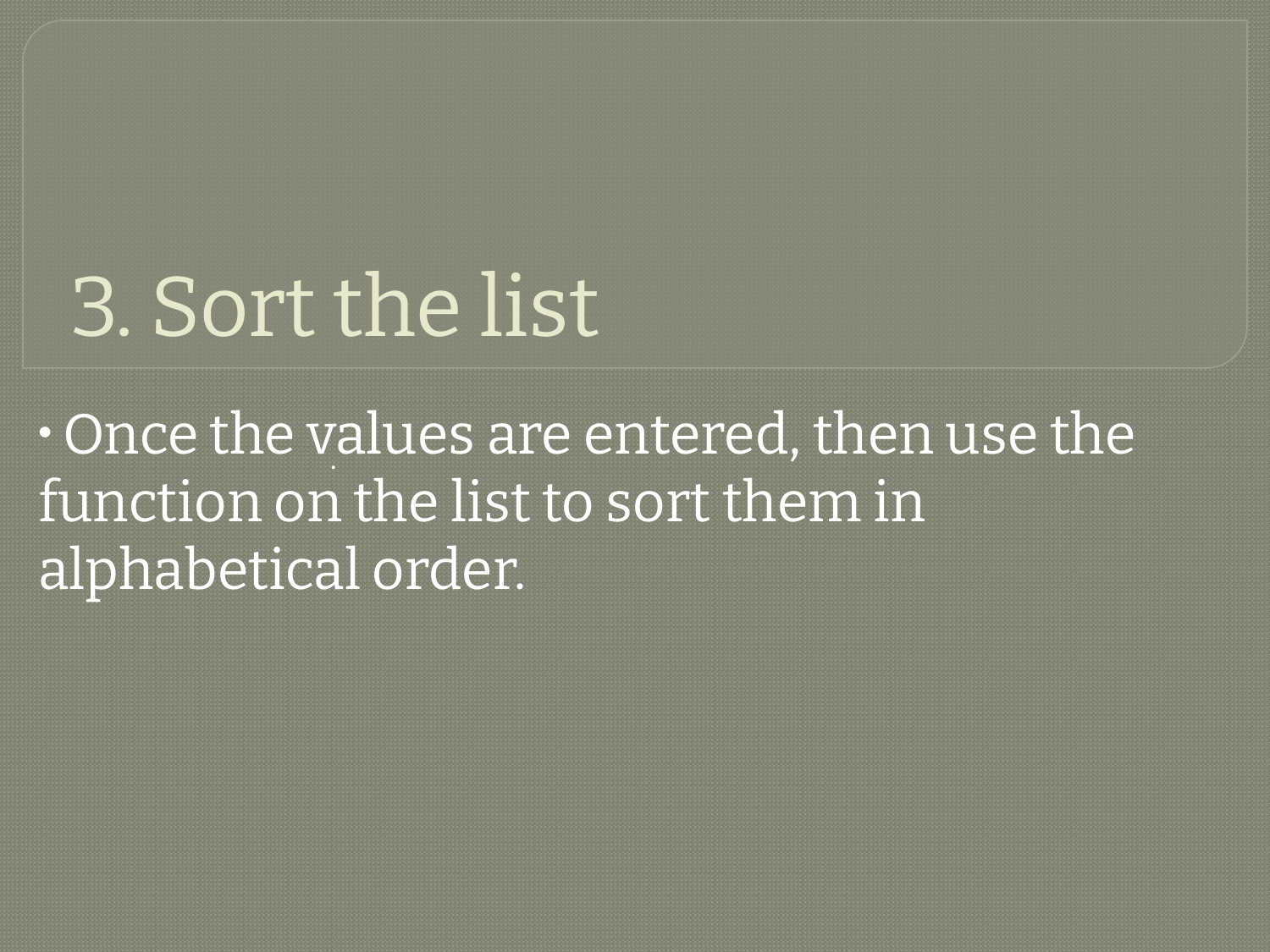

# 3. Sort the list
 Once the values are entered, then use the function on the list to sort them in alphabetical order.
.